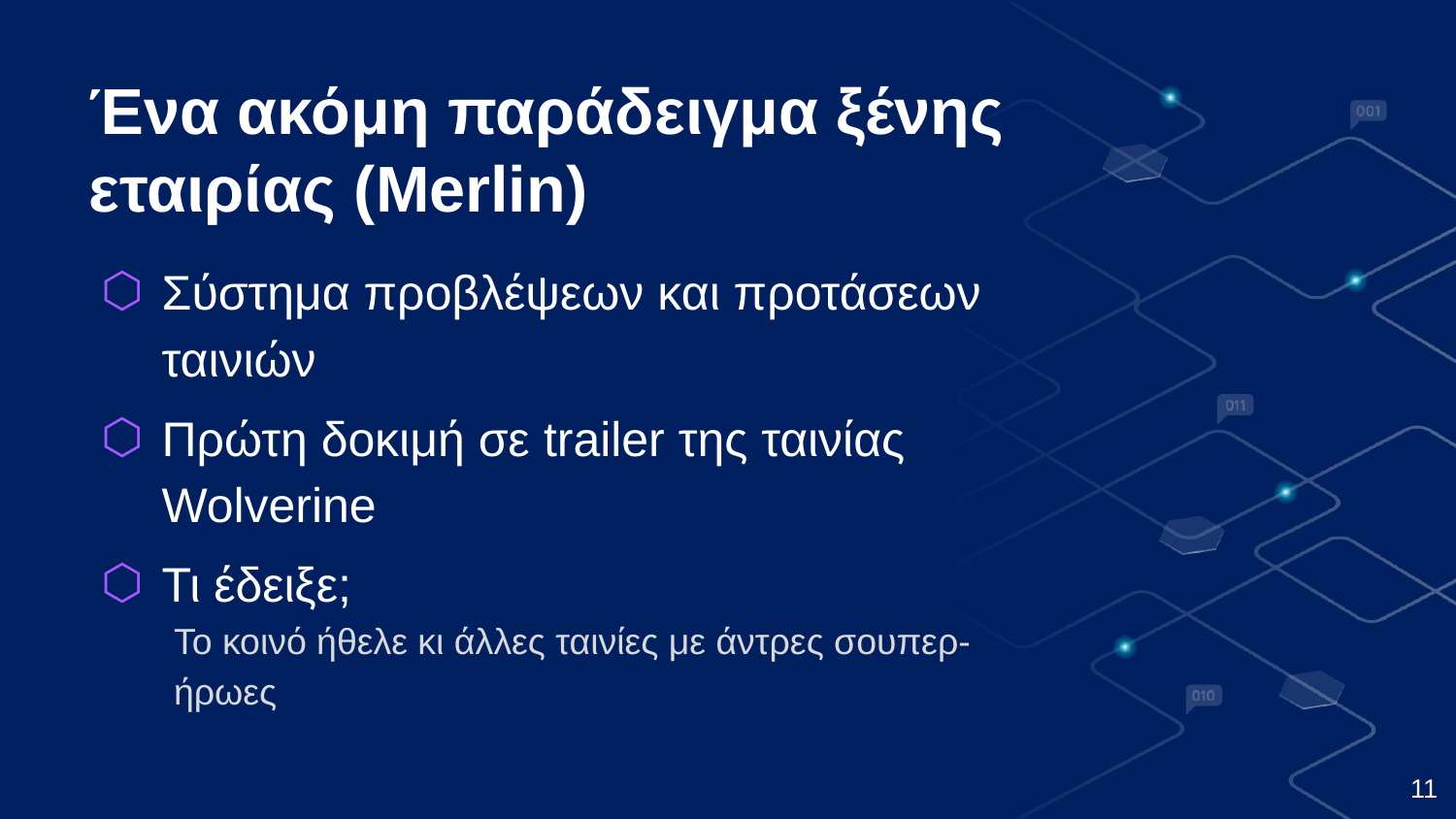

# Ένα ακόμη παράδειγμα ξένης εταιρίας (Merlin)
Σύστημα προβλέψεων και προτάσεων ταινιών
Πρώτη δοκιμή σε trailer της ταινίας Wolverine
Τι έδειξε;
Το κοινό ήθελε κι άλλες ταινίες με άντρες σουπερ-ήρωες

11